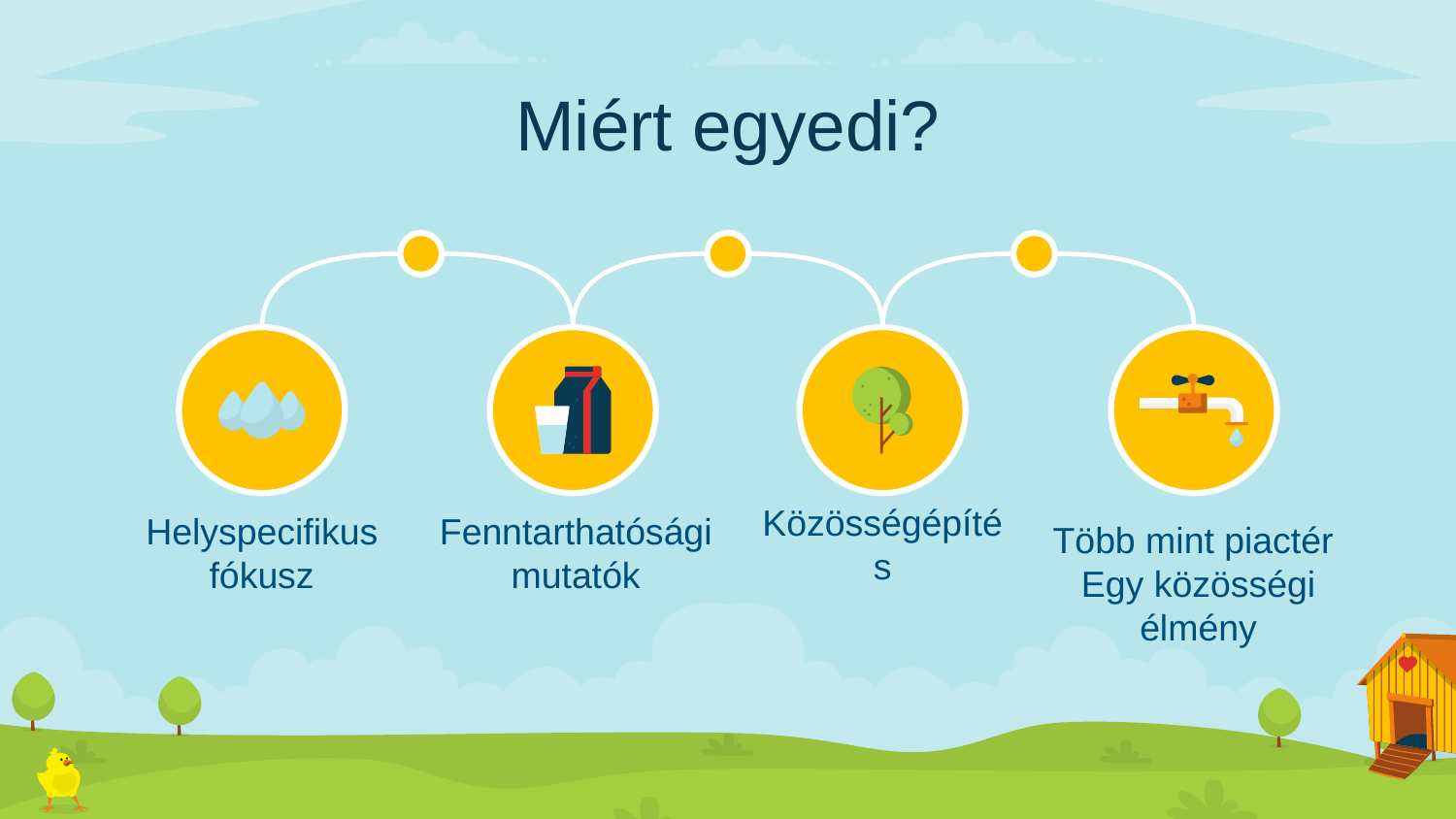

# Miért egyedi?

Közösségépítés
Fenntarthatósági mutatók
Helyspecifikus fókusz
Több mint piactér
Egy közösségi élmény